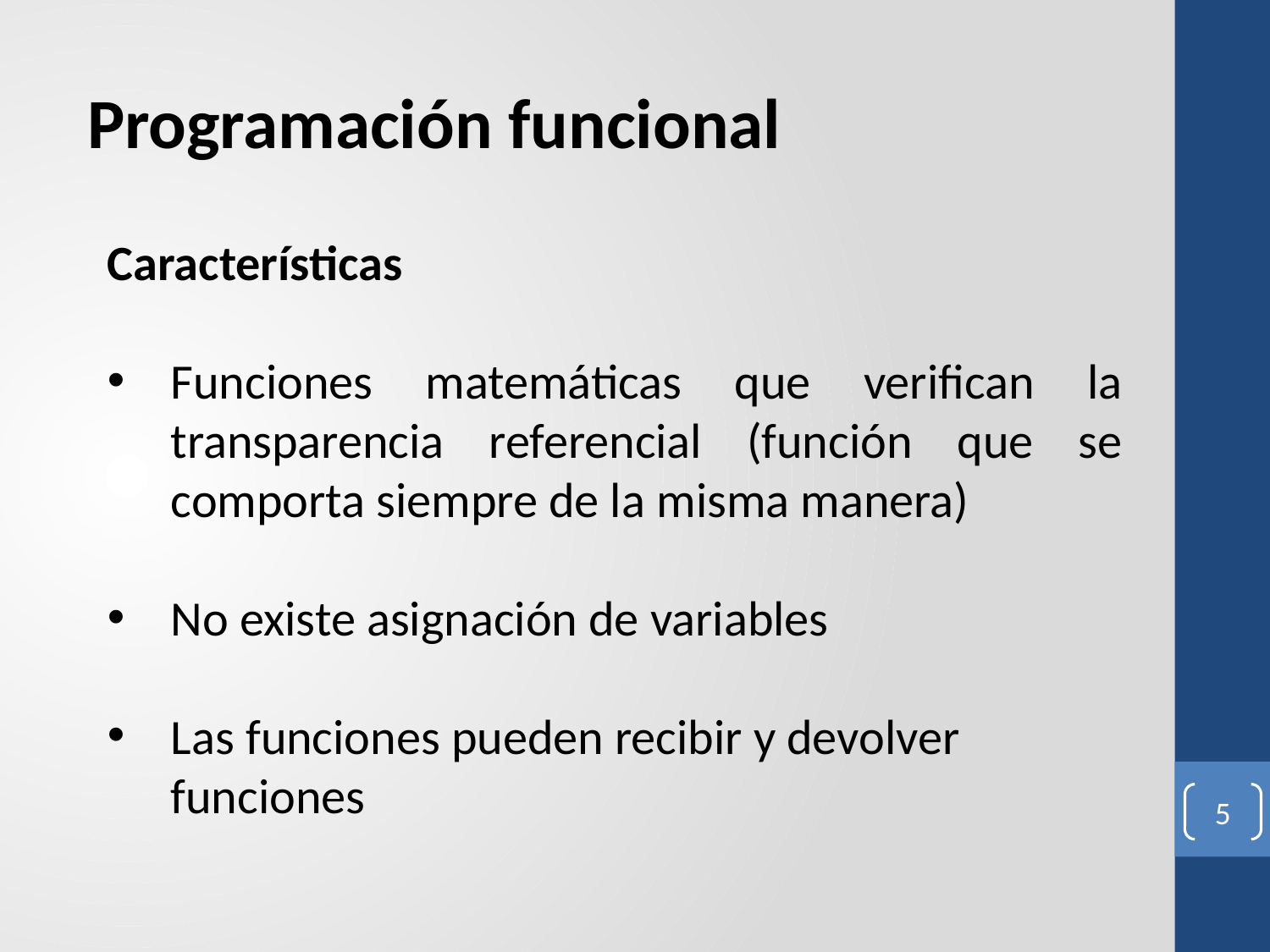

Programación funcional
Características

Funciones matemáticas que verifican la transparencia referencial (función que se comporta siempre de la misma manera)

No existe asignación de variables

Las funciones pueden recibir y devolver funciones
5